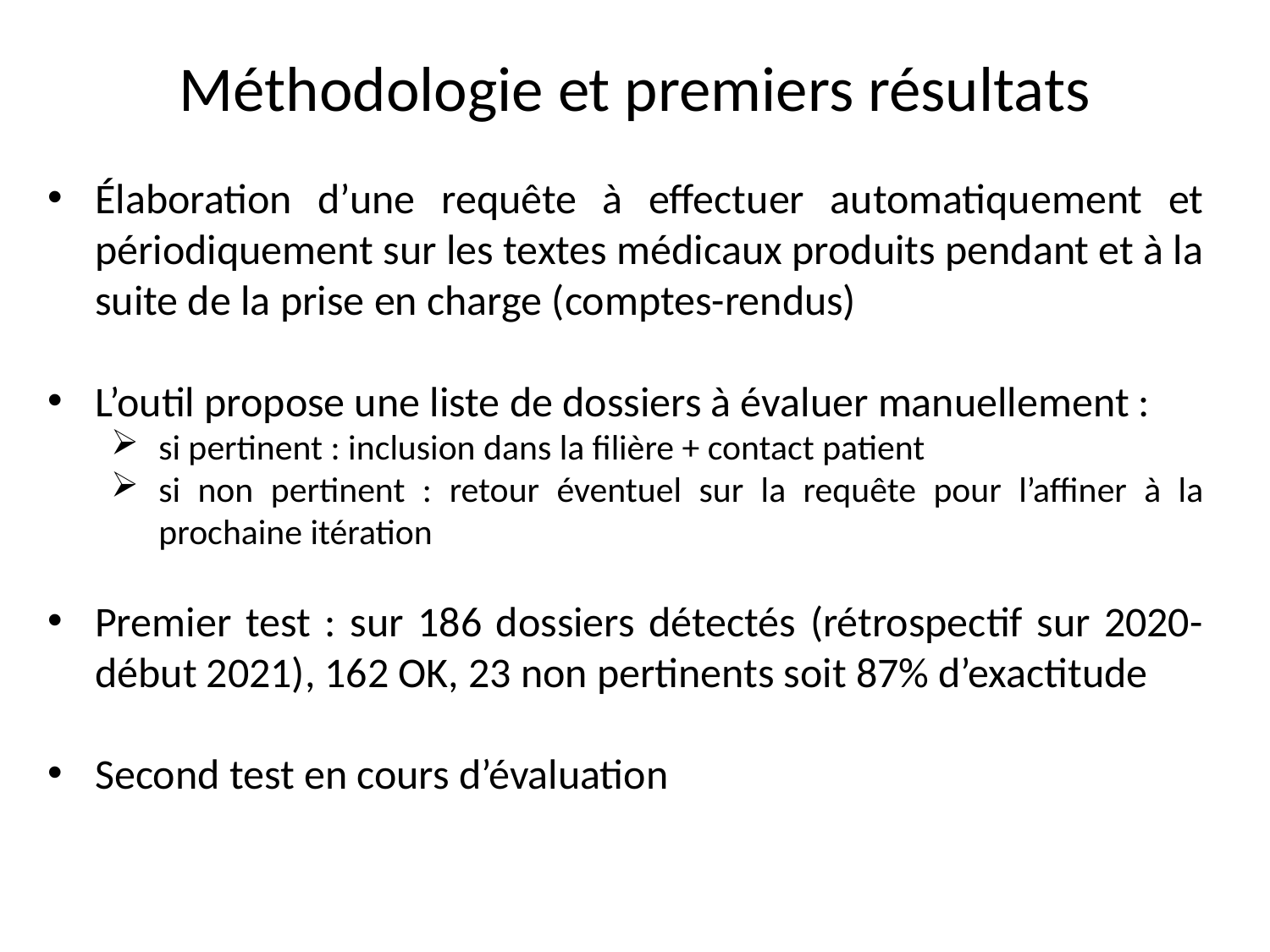

# Méthodologie et premiers résultats

Élaboration d’une requête à effectuer automatiquement et périodiquement sur les textes médicaux produits pendant et à la suite de la prise en charge (comptes-rendus)

L’outil propose une liste de dossiers à évaluer manuellement :
si pertinent : inclusion dans la filière + contact patient
si non pertinent : retour éventuel sur la requête pour l’affiner à la prochaine itération

Premier test : sur 186 dossiers détectés (rétrospectif sur 2020-début 2021), 162 OK, 23 non pertinents soit 87% d’exactitude

Second test en cours d’évaluation